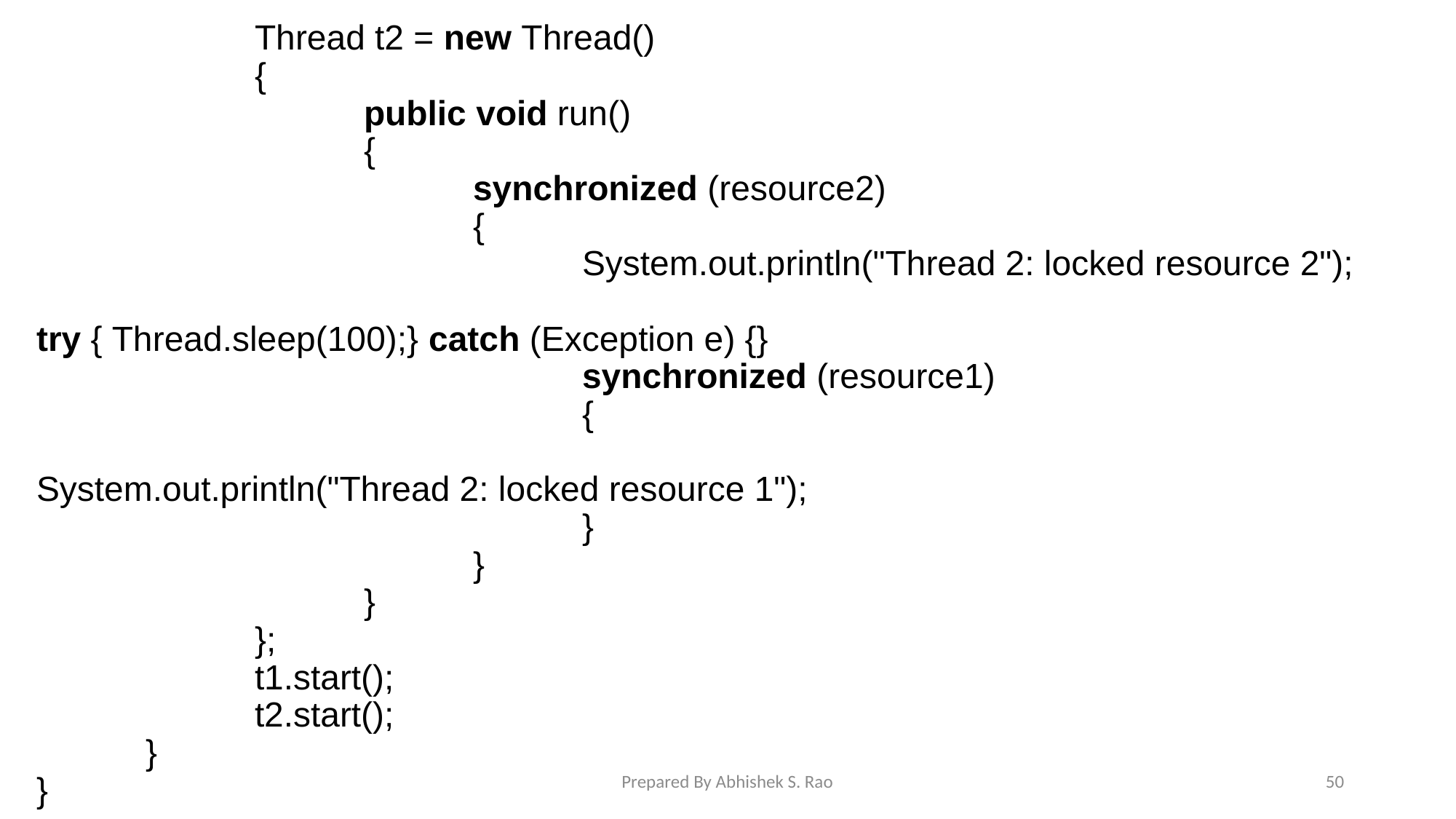

Thread t2 = new Thread()
		{
	 		public void run()
			{
        				synchronized (resource2)
				{
					System.out.println("Thread 2: locked resource 2");
            					try { Thread.sleep(100);} catch (Exception e) {}
  					synchronized (resource1)
					{
			   	            		System.out.println("Thread 2: locked resource 1");
          					}
        				}
      			}
    		};
  		t1.start();
    		t2.start();
  	}
}

Prepared By Abhishek S. Rao
50